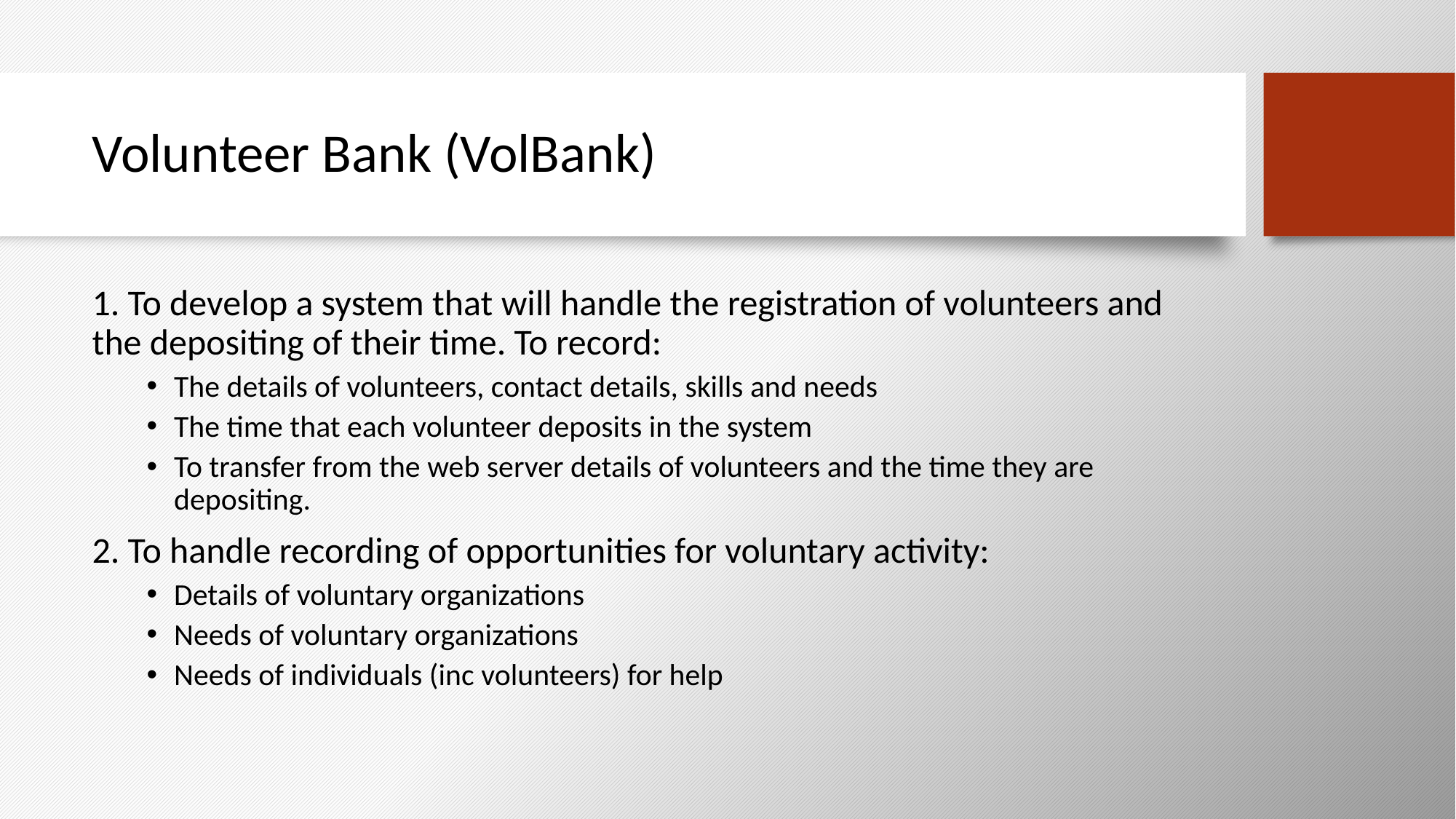

# Volunteer Bank (VolBank)
1. To develop a system that will handle the registration of volunteers and the depositing of their time. To record:
The details of volunteers, contact details, skills and needs
The time that each volunteer deposits in the system
To transfer from the web server details of volunteers and the time they are depositing.
2. To handle recording of opportunities for voluntary activity:
Details of voluntary organizations
Needs of voluntary organizations
Needs of individuals (inc volunteers) for help